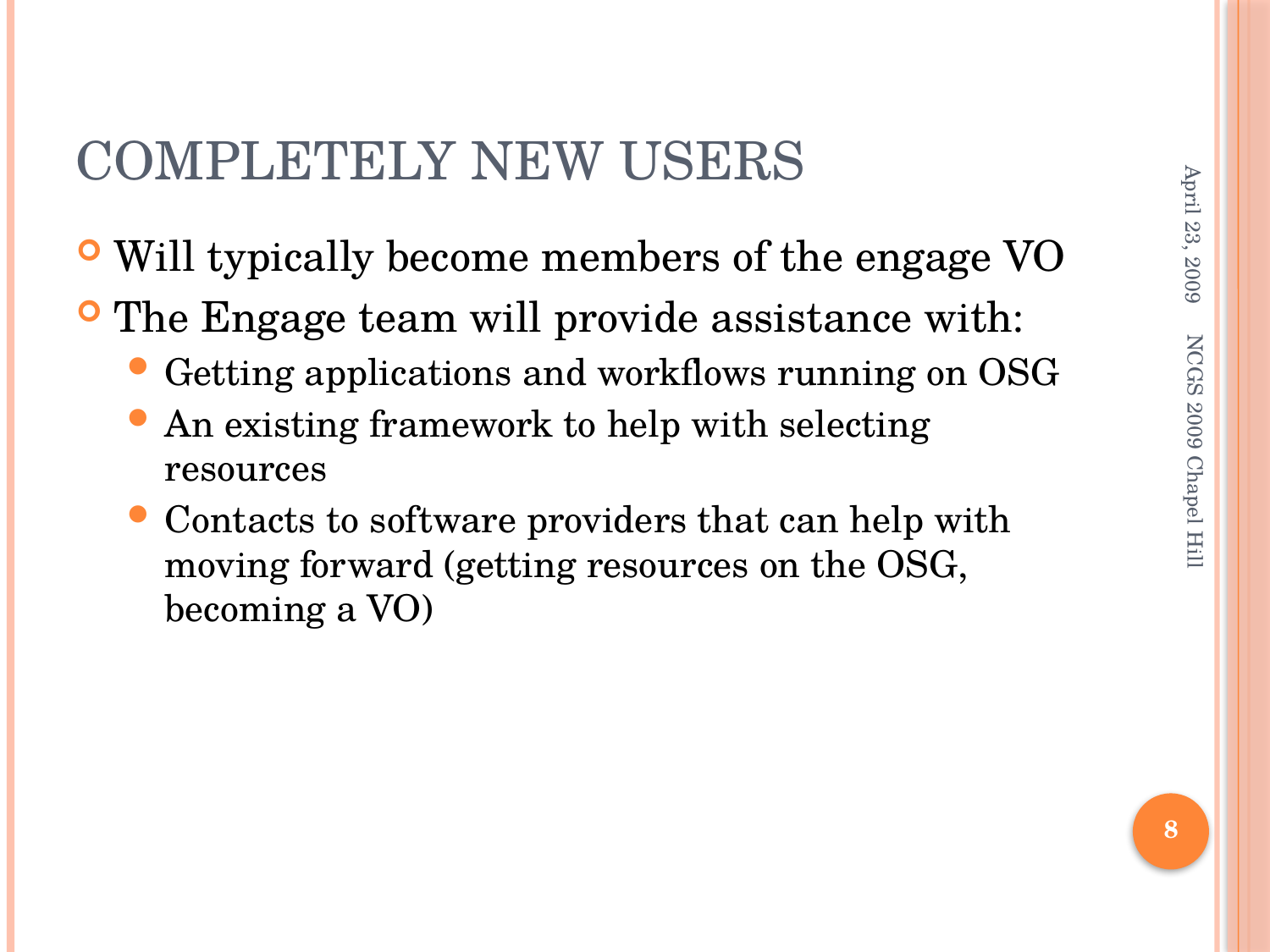

# Completely new users
April 23, 2009
Will typically become members of the engage VO
The Engage team will provide assistance with:
Getting applications and workflows running on OSG
An existing framework to help with selecting resources
Contacts to software providers that can help with moving forward (getting resources on the OSG, becoming a VO)
NCGS 2009 Chapel Hill
8